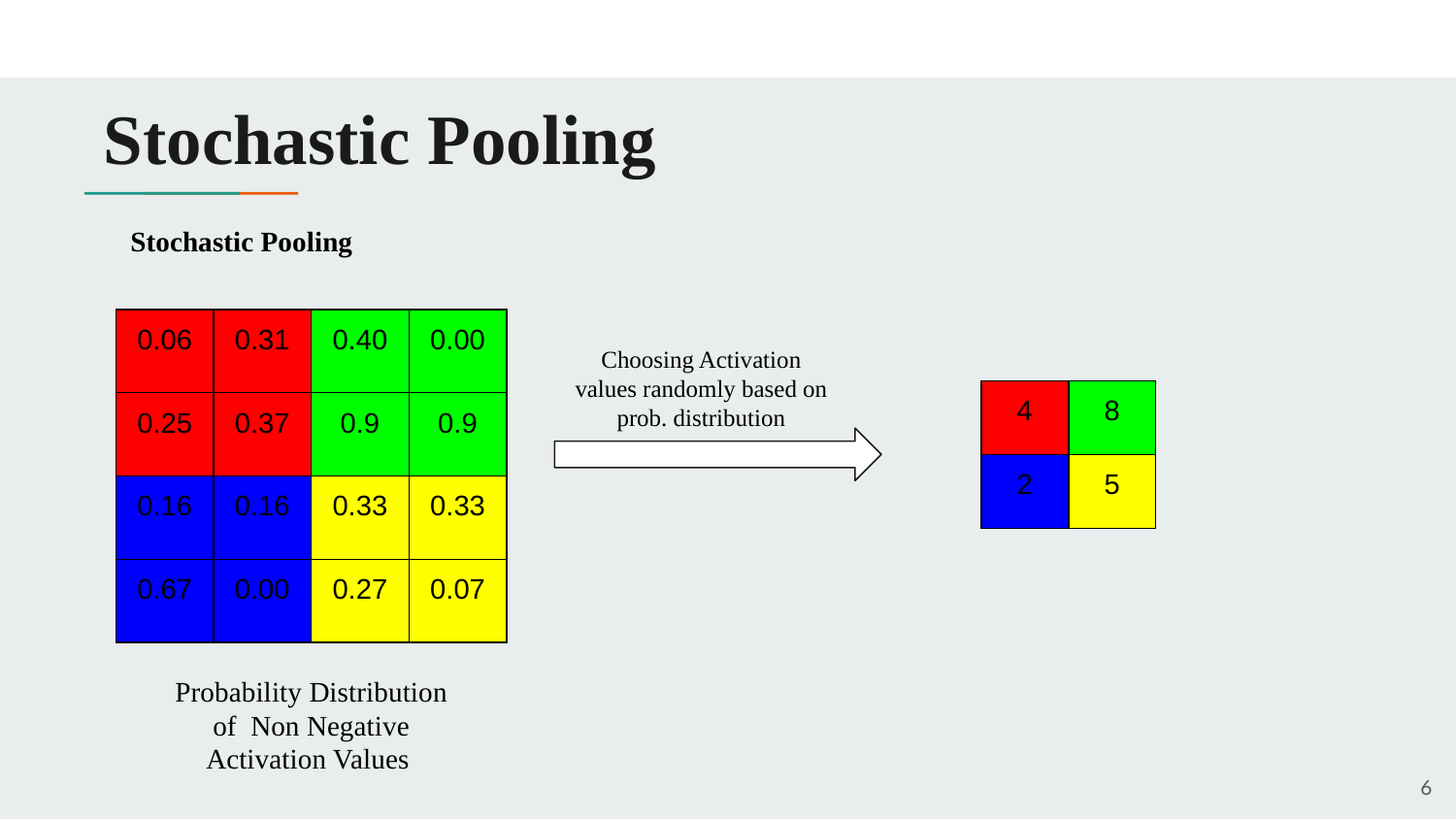

# Stochastic Pooling
Stochastic Pooling
| 0.06 | 0.31 | 0.40 | 0.00 |
| --- | --- | --- | --- |
| 0.25 | 0.37 | 0.9 | 0.9 |
| 0.16 | 0.16 | 0.33 | 0.33 |
| 0.67 | 0.00 | 0.27 | 0.07 |
Choosing Activation values randomly based on prob. distribution
| 4 | 8 |
| --- | --- |
| 2 | 5 |

Probability Distribution
 of  Non Negative
Activation Values
6